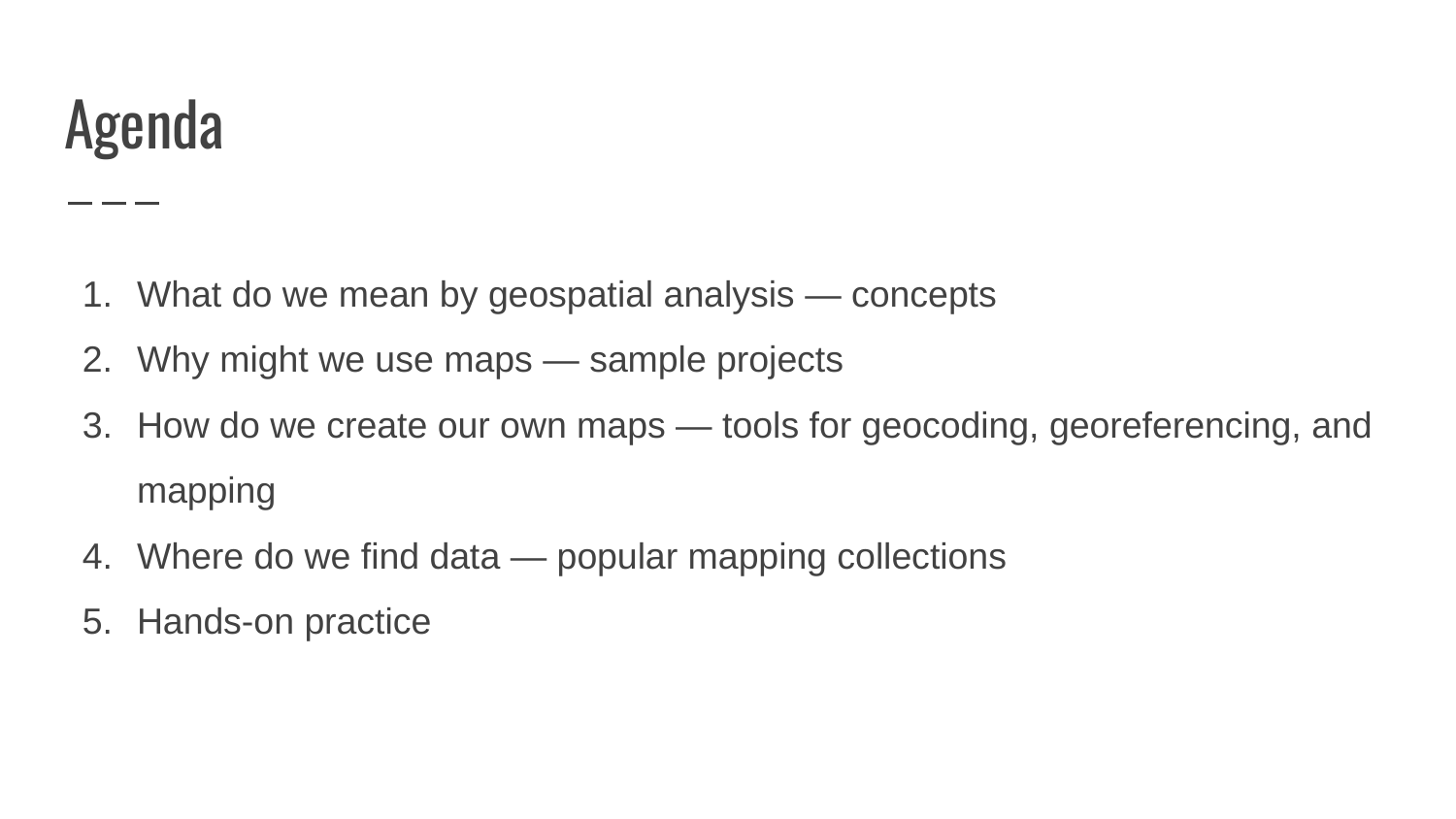

# Agenda
What do we mean by geospatial analysis — concepts
Why might we use maps — sample projects
How do we create our own maps — tools for geocoding, georeferencing, and mapping
Where do we find data — popular mapping collections
Hands-on practice